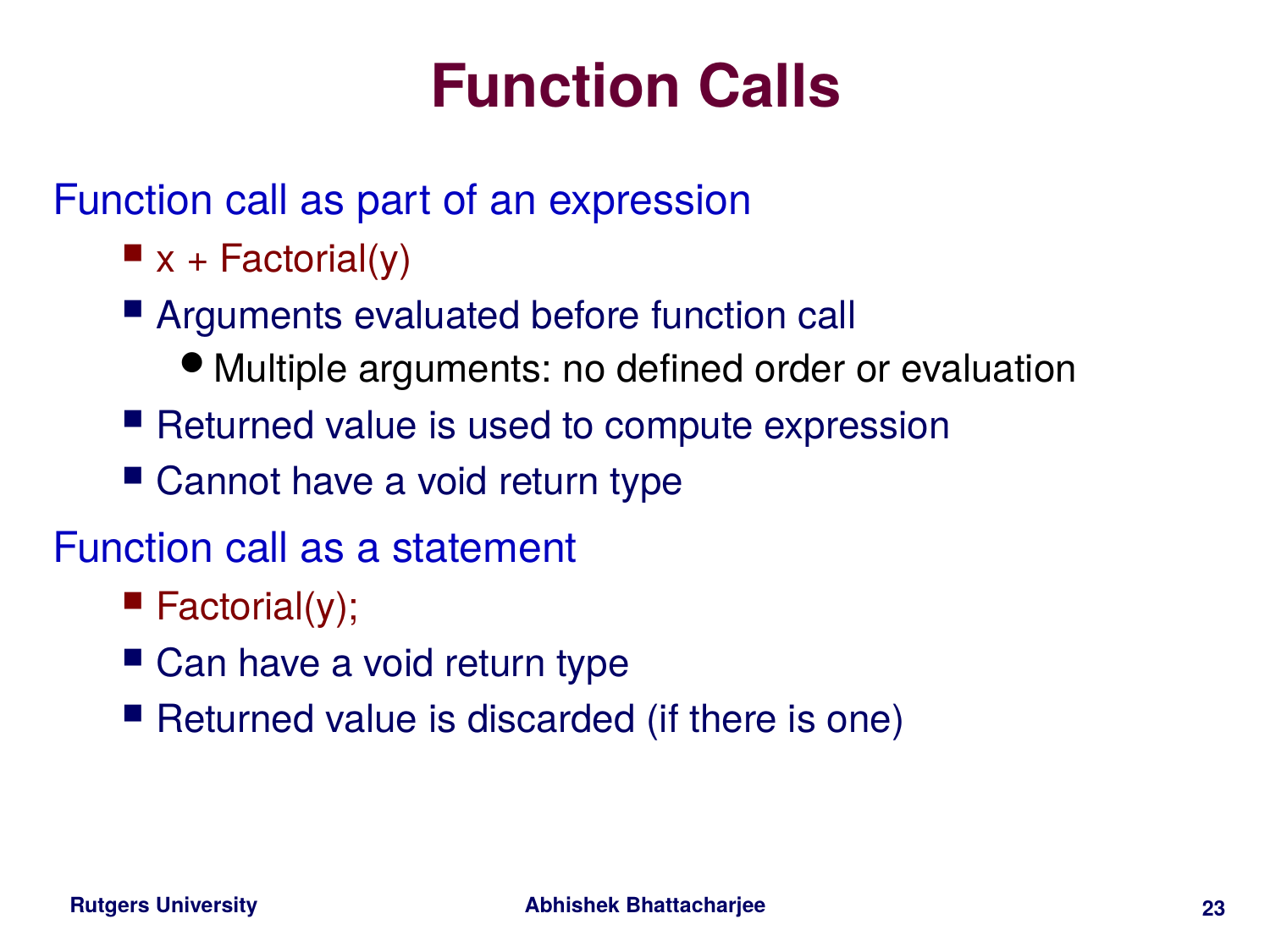

# Function Calls
Function call as part of an expression
x + Factorial(y)
Arguments evaluated before function call
Multiple arguments: no defined order or evaluation
Returned value is used to compute expression
Cannot have a void return type
Function call as a statement
Factorial(y);
Can have a void return type
Returned value is discarded (if there is one)